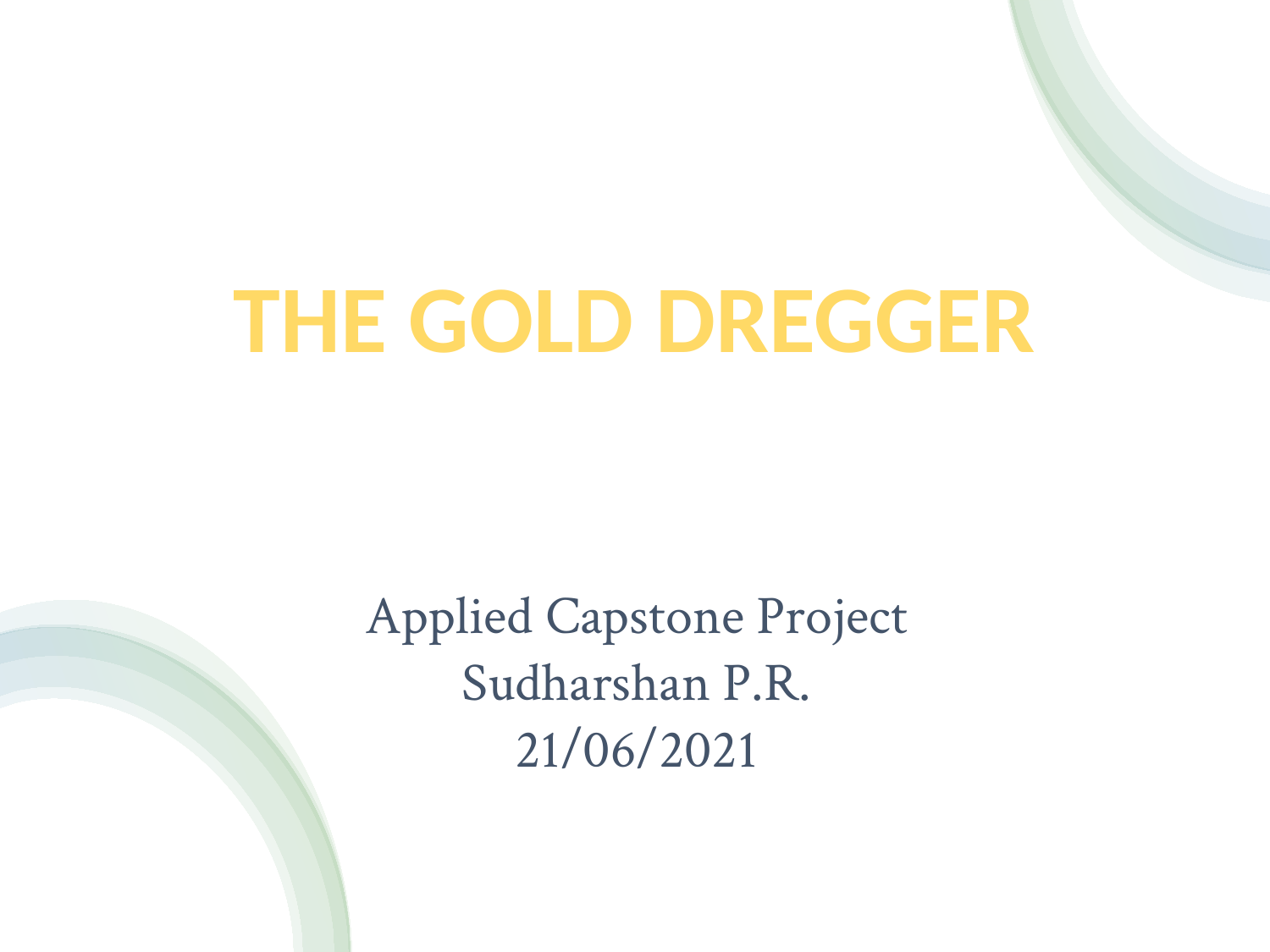

THE GOLD DREGGER
Applied Capstone Project
Sudharshan P.R.
21/06/2021